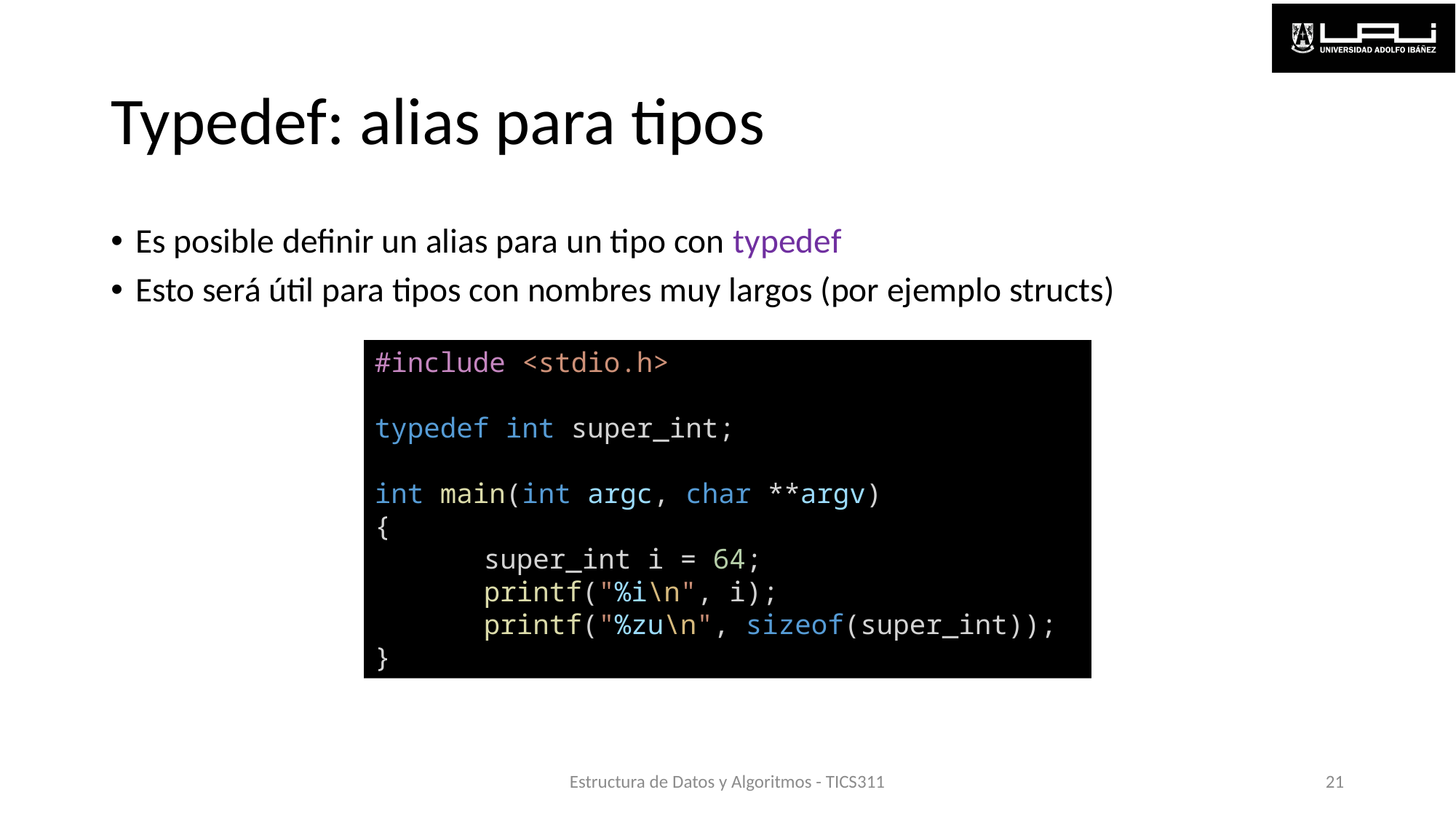

# Typedef: alias para tipos
Es posible definir un alias para un tipo con typedef
Esto será útil para tipos con nombres muy largos (por ejemplo structs)
#include <stdio.h>

typedef int super_int;

int main(int argc, char **argv)
{
	super_int i = 64;
	printf("%i\n", i);
	printf("%zu\n", sizeof(super_int));
}
Estructura de Datos y Algoritmos - TICS311
21